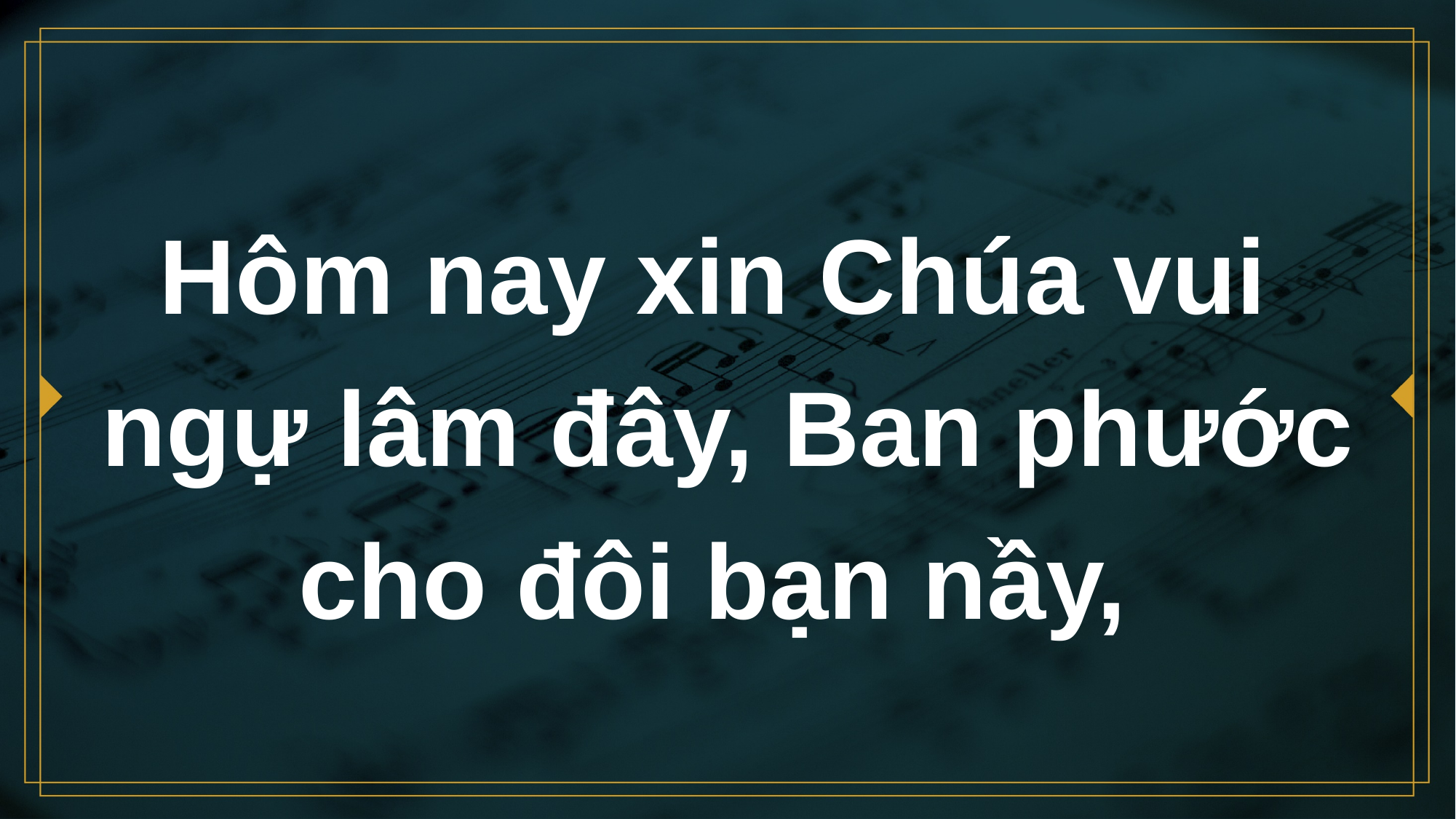

# Hôm nay xin Chúa vui ngự lâm đây, Ban phước cho đôi bạn nầy,